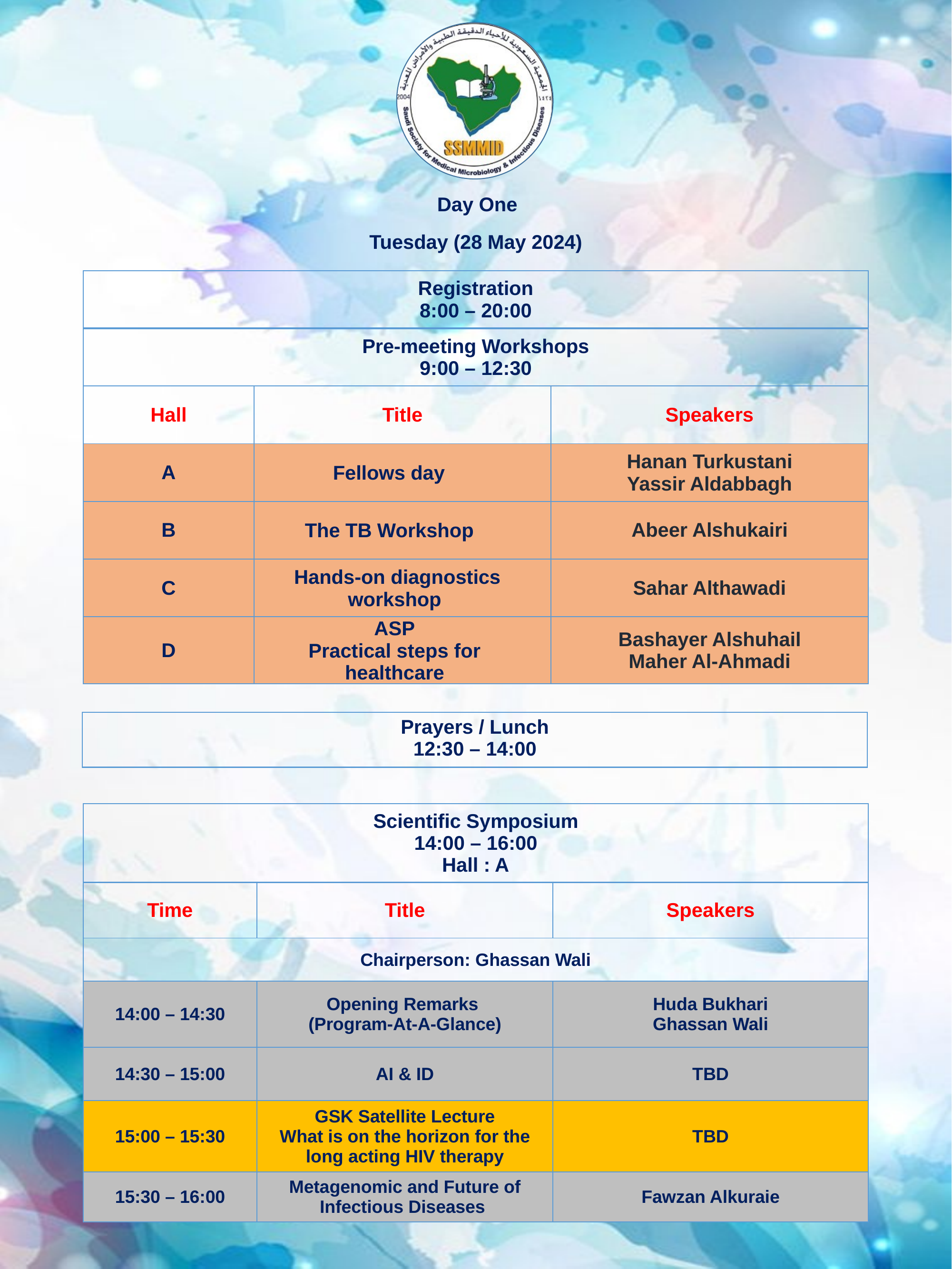

Day One
Tuesday (28 May 2024)
| Registration 8:00 – 20:00 | Registration 8:00 – 20:00 |  |
| --- | --- | --- |
| Pre-meeting Workshops 9:00 – 12:30 |  |  |
| Hall | Title | Speakers |
| A | Fellows day | Hanan Turkustani Yassir Aldabbagh |
| B | The TB Workshop | Abeer Alshukairi |
| C | Hands-on diagnostics workshop | Sahar Althawadi |
| D | ASP Practical steps for healthcare | Bashayer Alshuhail Maher Al-Ahmadi |
| Prayers / Lunch 12:30 – 14:00 |
| --- |
| Scientific Symposium 14:00 – 16:00 Hall : A |  |  |
| --- | --- | --- |
| Time | Title | Speakers |
| Chairperson: Ghassan Wali |  |  |
| 14:00 – 14:30 | Opening Remarks (Program-At-A-Glance) | Huda Bukhari Ghassan Wali |
| 14:30 – 15:00 | AI & ID | TBD |
| 15:00 – 15:30 | GSK Satellite Lecture What is on the horizon for the long acting HIV therapy | TBD |
| 15:30 – 16:00 | Metagenomic and Future of Infectious Diseases | Fawzan Alkuraie |